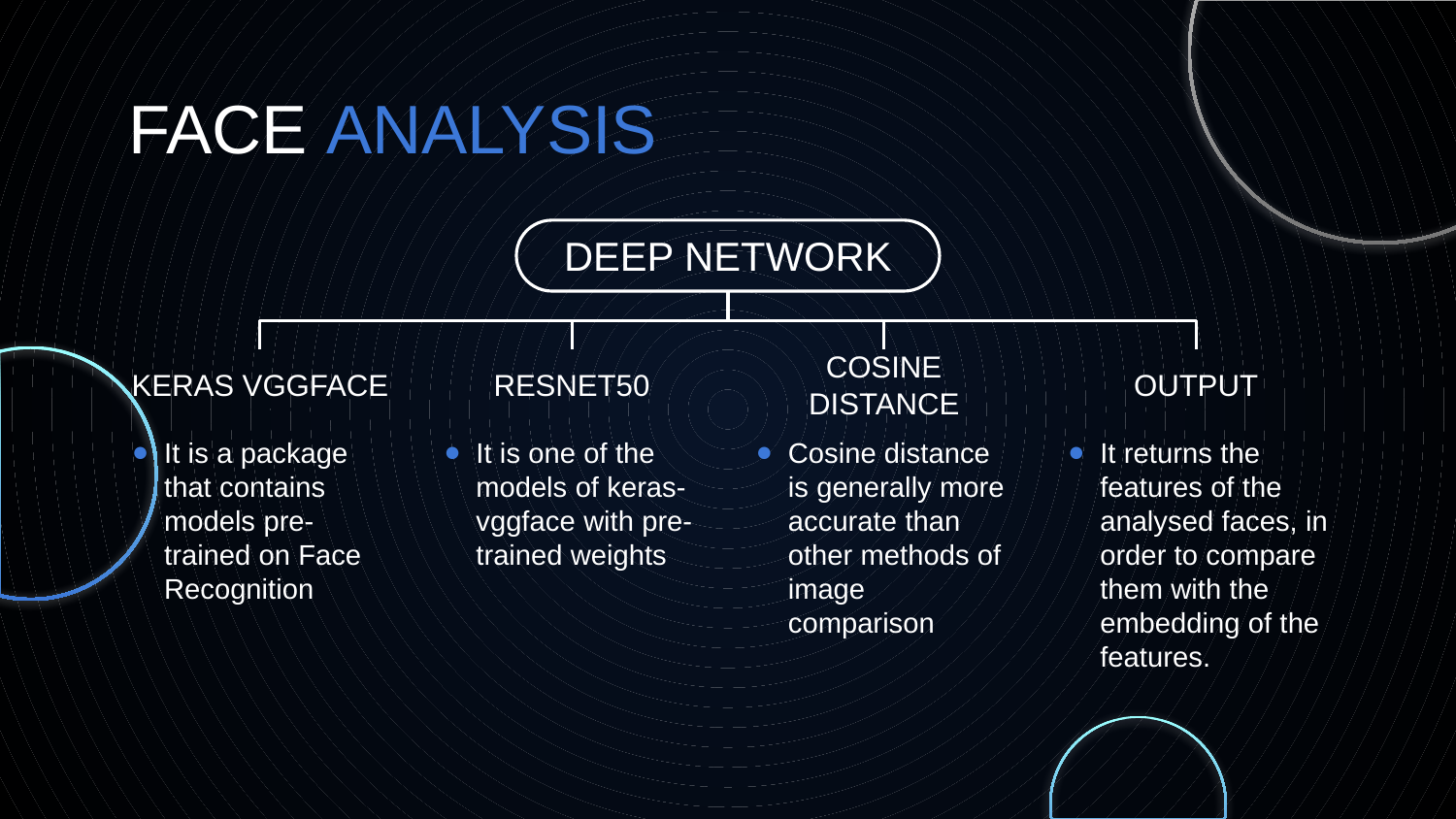

FACE ANALYSIS
DEEP NETWORK
KERAS VGGFACE
RESNET50
COSINE DISTANCE
OUTPUT
It returns the features of the analysed faces, in order to compare them with the embedding of the features.
It is a package that contains models pre-trained on Face Recognition
It is one of the models of keras-vggface with pre-trained weights
Cosine distance is generally more accurate than other methods of image comparison